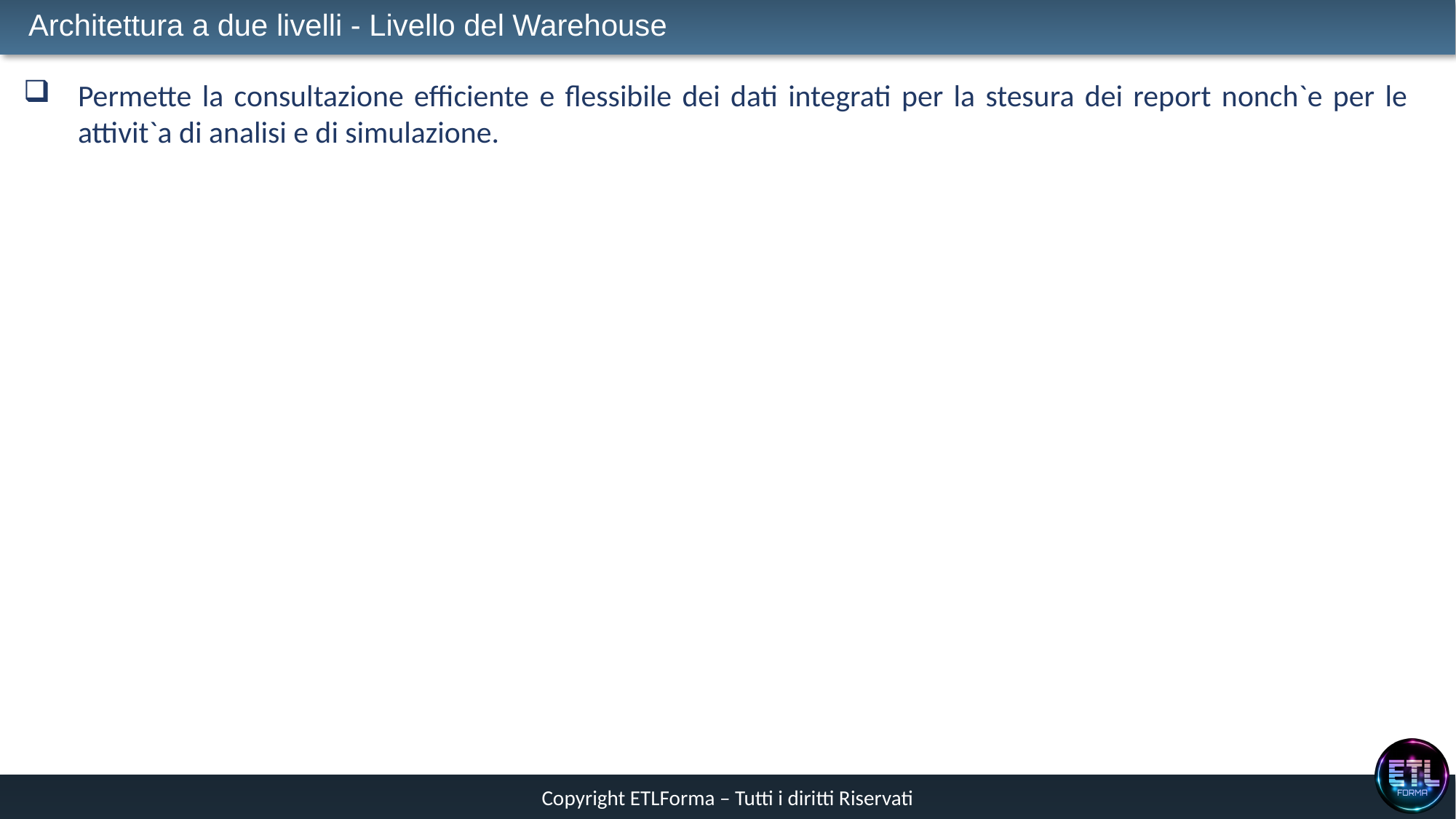

# Architettura a due livelli - Livello del Warehouse
Permette la consultazione efficiente e flessibile dei dati integrati per la stesura dei report nonch`e per le attivit`a di analisi e di simulazione.